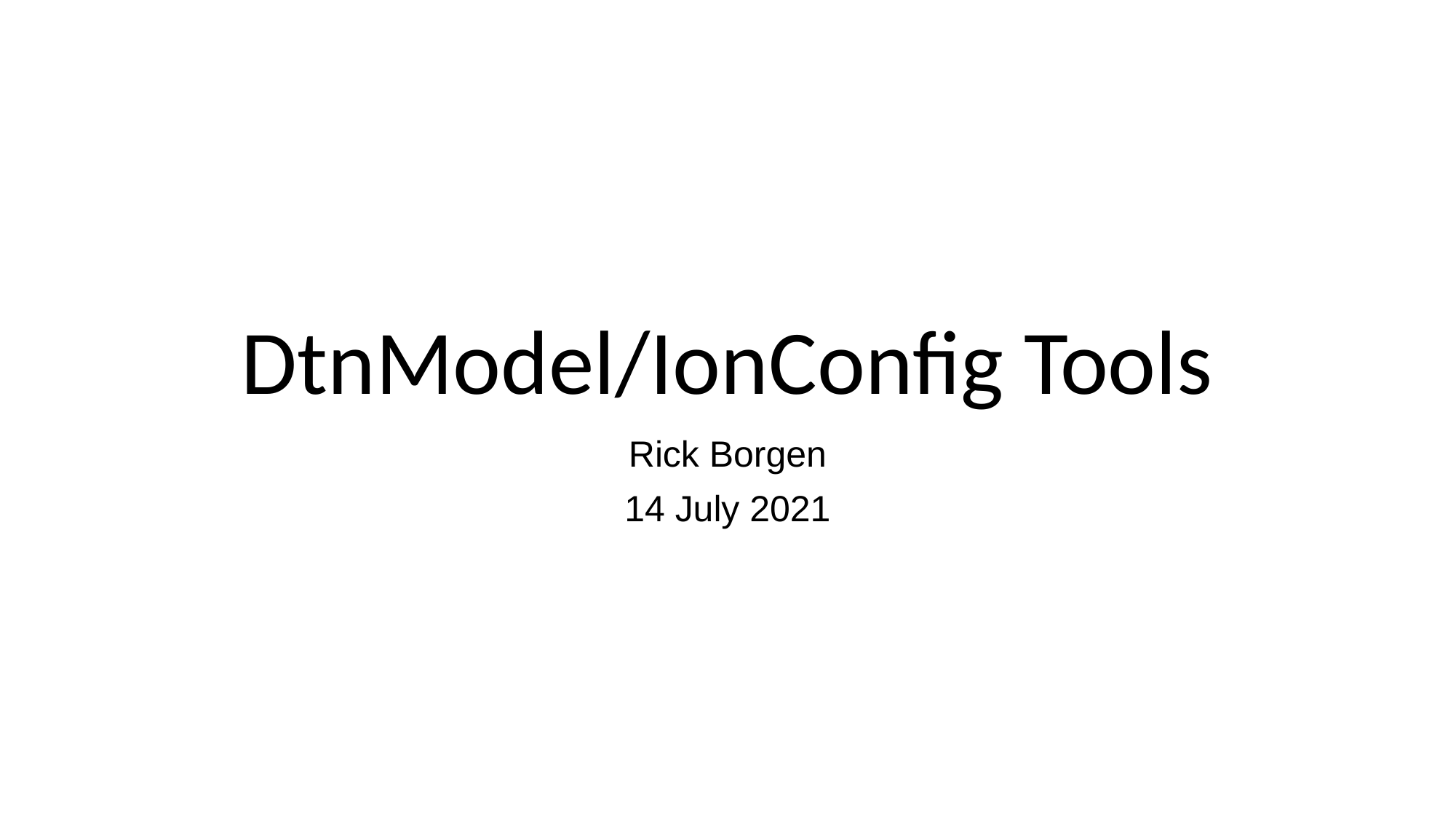

# DtnModel/IonConfig Tools
Rick Borgen
14 July 2021